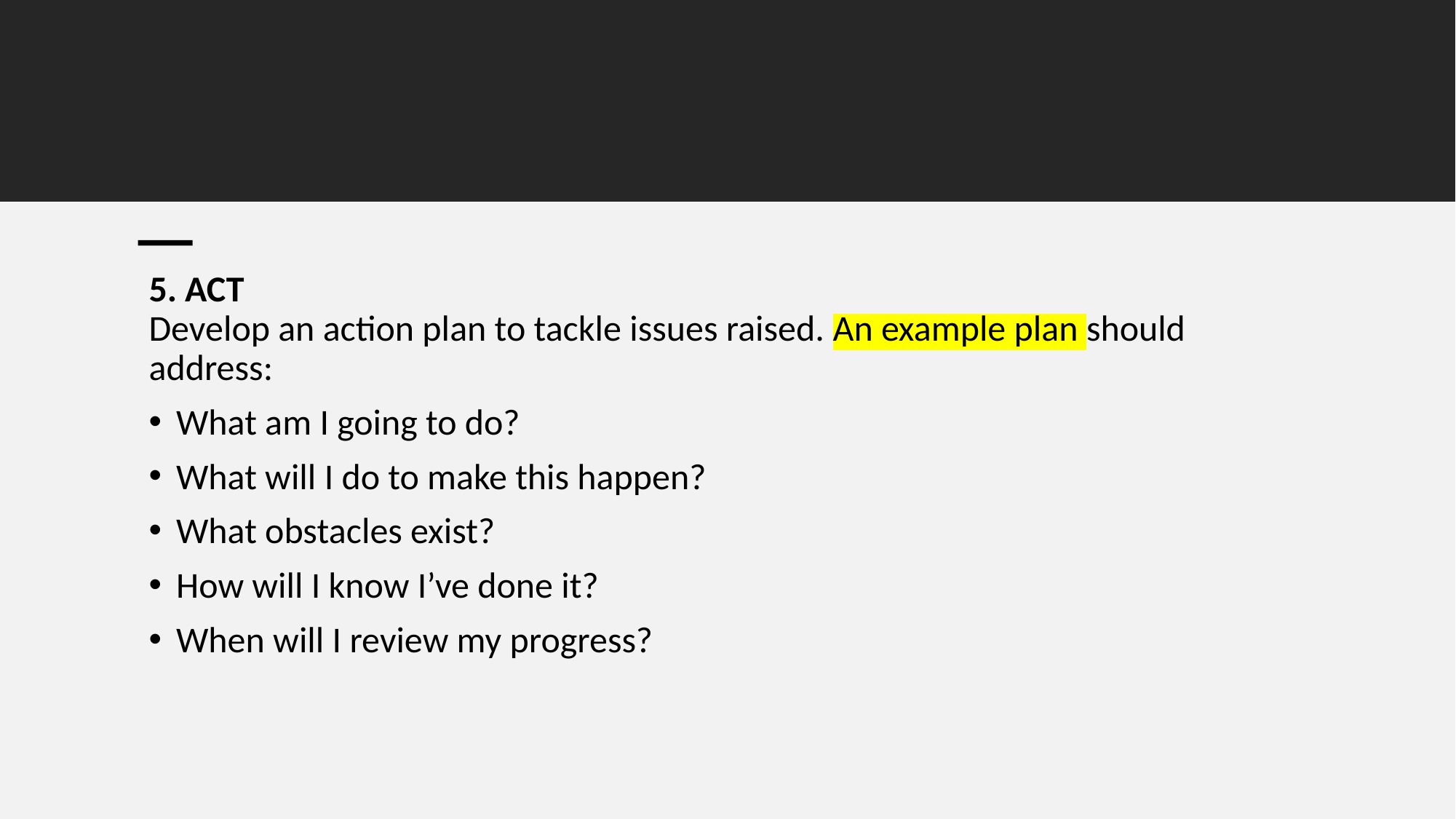

5. ACT
Develop an action plan to tackle issues raised. An example plan should address:
What am I going to do?
What will I do to make this happen?
What obstacles exist?
How will I know I’ve done it?
When will I review my progress?